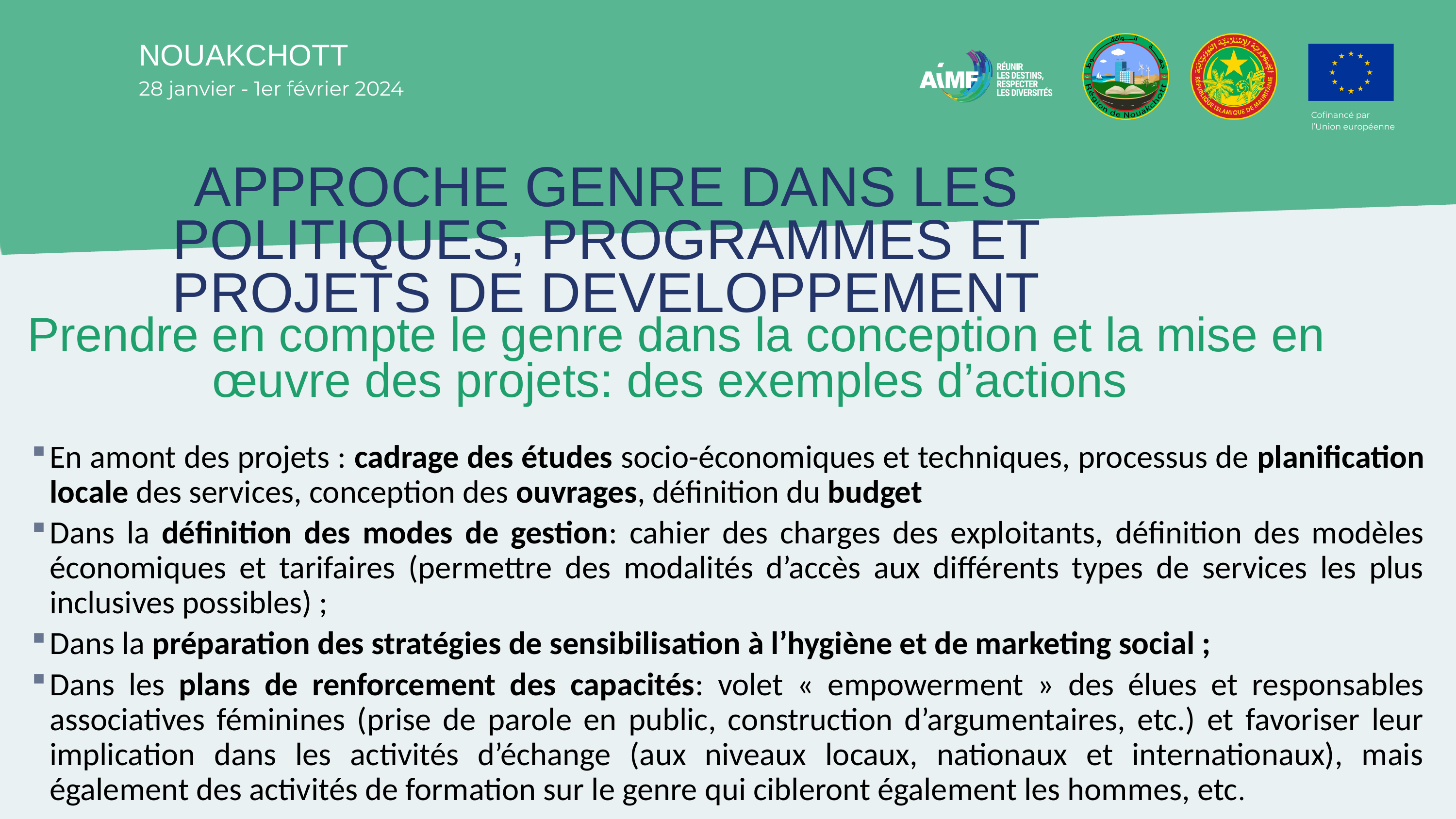

NOUAKCHOTT
28 janvier - 1er février 2024

Cofinancé par l’Union européenne
APPROCHE GENRE DANS LES POLITIQUES, PROGRAMMES ET PROJETS DE DEVELOPPEMENT
 Prendre en compte le genre dans la conception et la mise en œuvre des projets: des exemples d’actions

En amont des projets : cadrage des études socio-économiques et techniques, processus de planification locale des services, conception des ouvrages, définition du budget
Dans la définition des modes de gestion: cahier des charges des exploitants, définition des modèles économiques et tarifaires (permettre des modalités d’accès aux différents types de services les plus inclusives possibles) ;
Dans la préparation des stratégies de sensibilisation à l’hygiène et de marketing social ;
Dans les plans de renforcement des capacités: volet « empowerment » des élues et responsables associatives féminines (prise de parole en public, construction d’argumentaires, etc.) et favoriser leur implication dans les activités d’échange (aux niveaux locaux, nationaux et internationaux), mais également des activités de formation sur le genre qui cibleront également les hommes, etc.